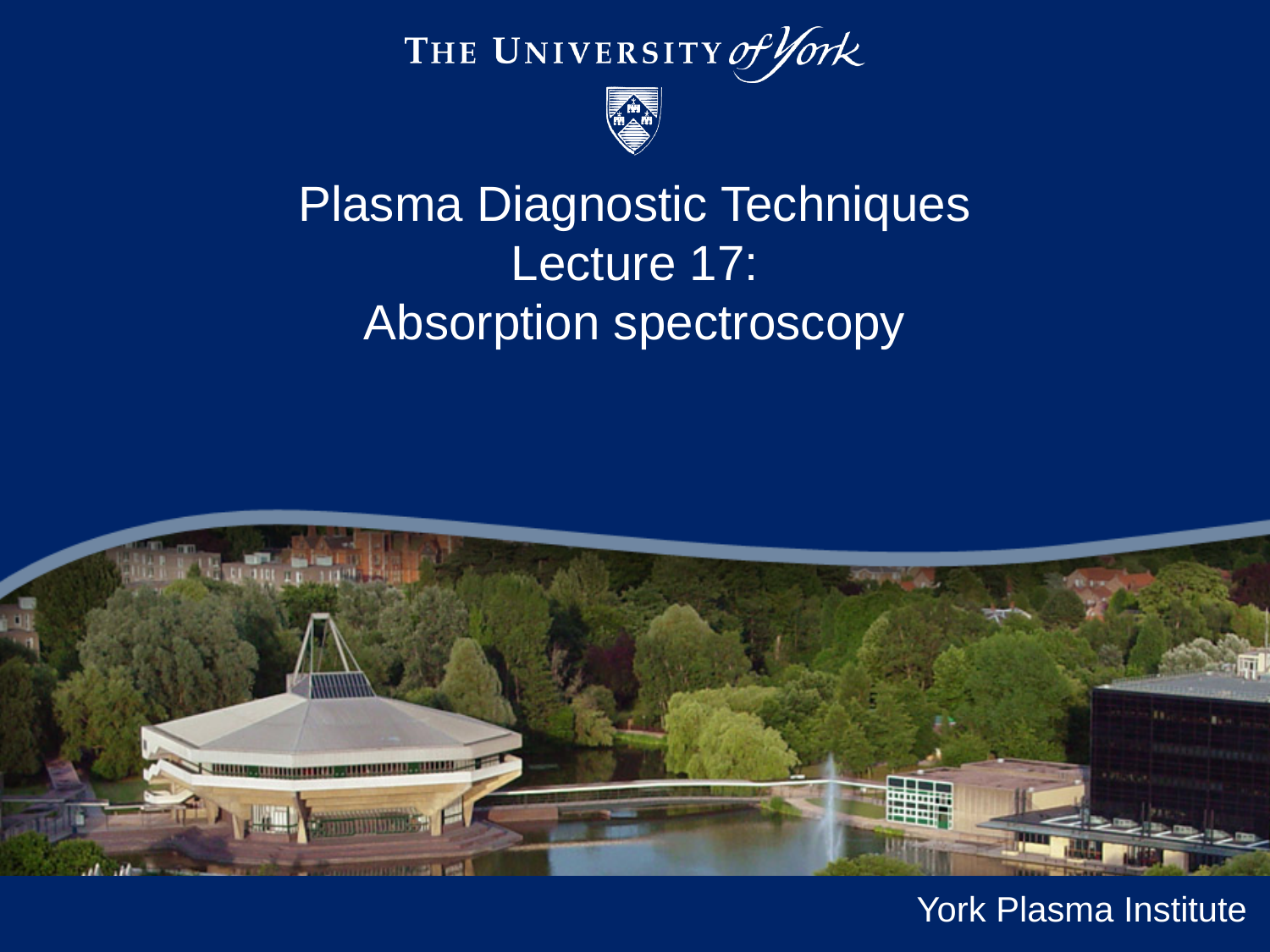

# Plasma Diagnostic Techniques Lecture 17: Absorption spectroscopy
York Plasma Institute